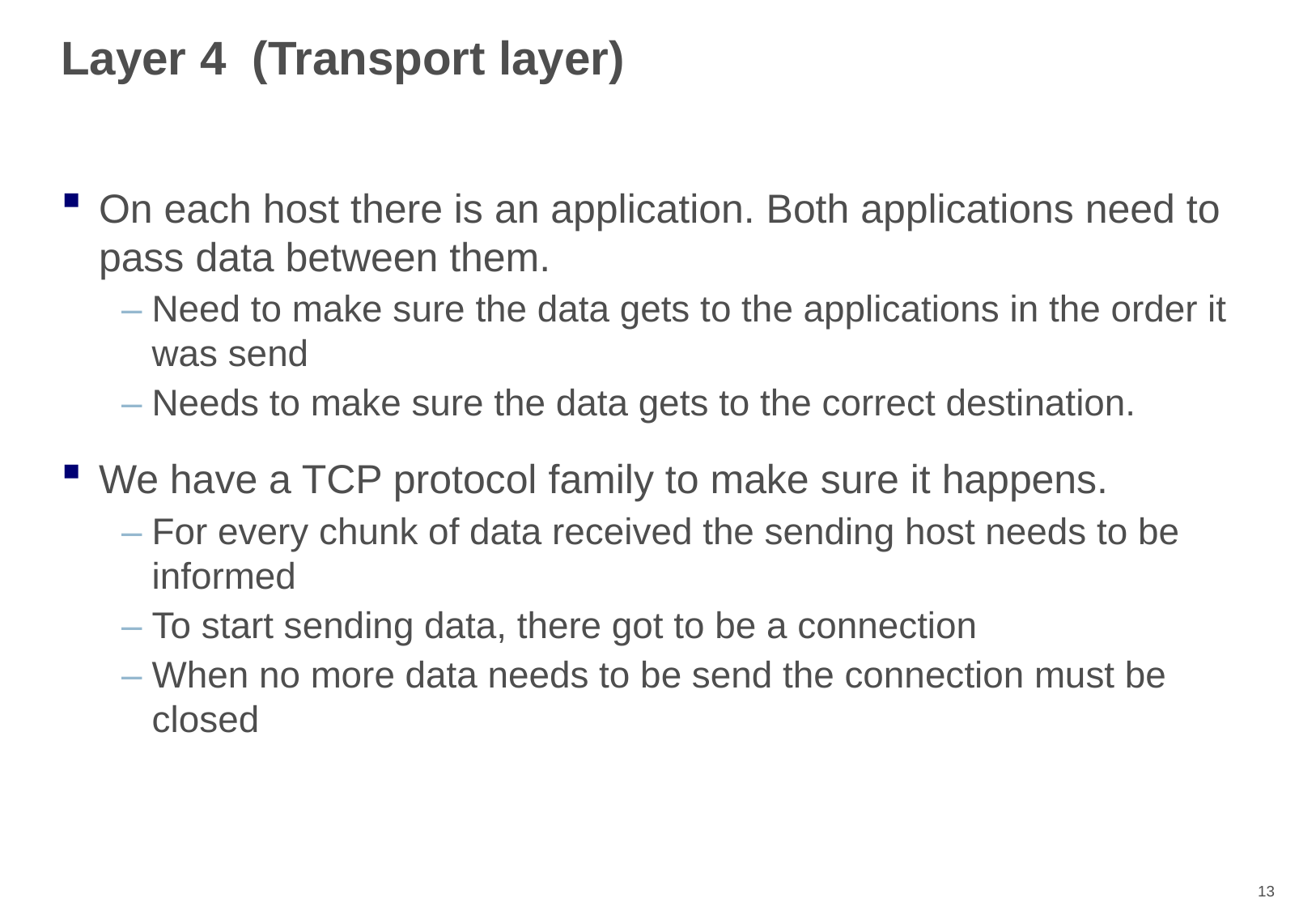

# Layer 4  (Transport layer)
On each host there is an application. Both applications need to pass data between them.
Need to make sure the data gets to the applications in the order it was send
Needs to make sure the data gets to the correct destination.
We have a TCP protocol family to make sure it happens.
For every chunk of data received the sending host needs to be informed
To start sending data, there got to be a connection
When no more data needs to be send the connection must be closed